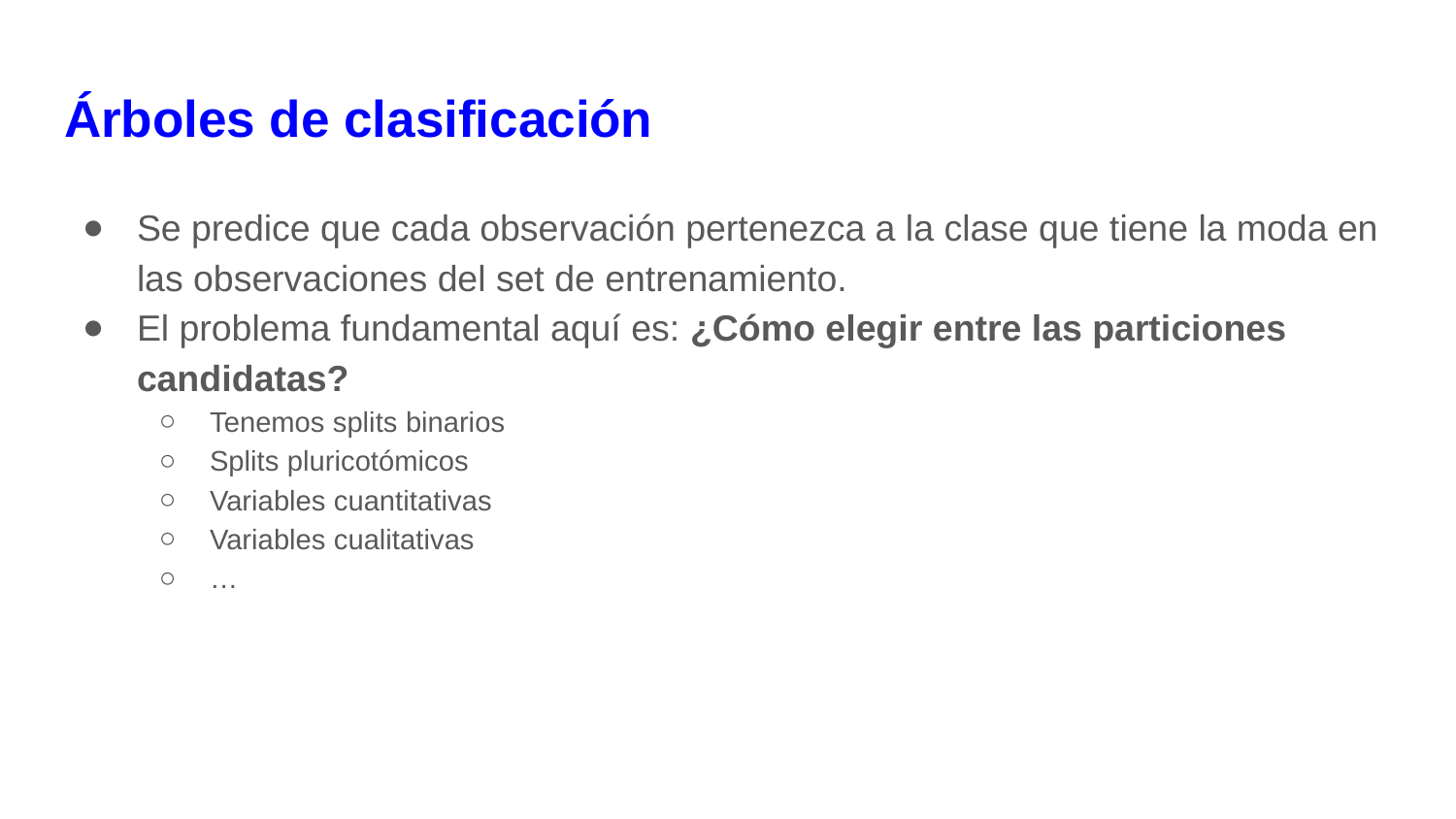

# Árboles de clasificación
Se predice que cada observación pertenezca a la clase que tiene la moda en las observaciones del set de entrenamiento.
El problema fundamental aquí es: ¿Cómo elegir entre las particiones candidatas?
Tenemos splits binarios
Splits pluricotómicos
Variables cuantitativas
Variables cualitativas
…